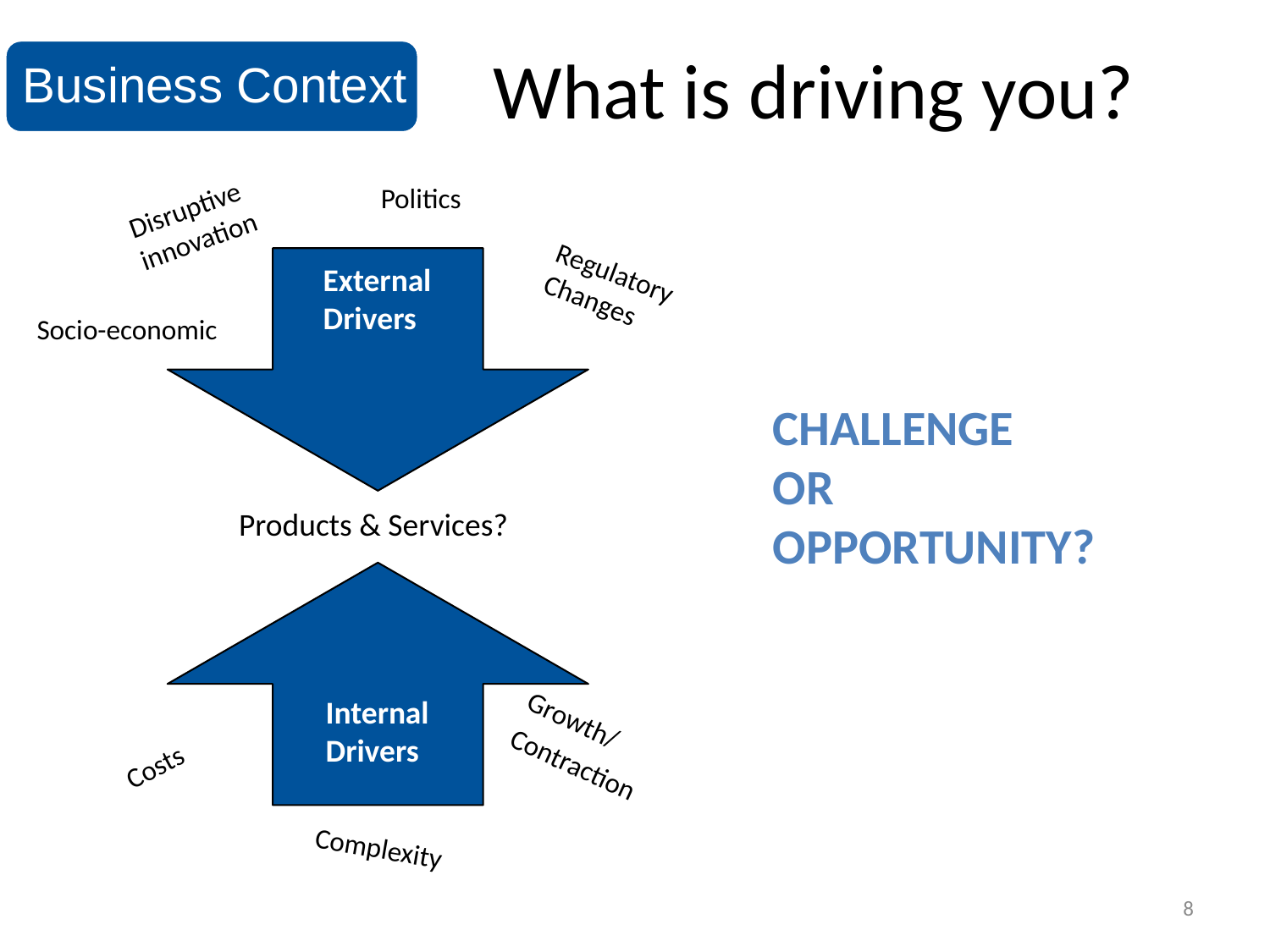

# What is driving you?
Business Context
Politics
Disruptive
innovation
Regulatory
Changes

External
Drivers
Socio-economic
Products & Services?

Internal
Drivers
Growth/
Contraction
Costs
Complexity
CHALLENGE
OR
OPPORTUNITY?
8